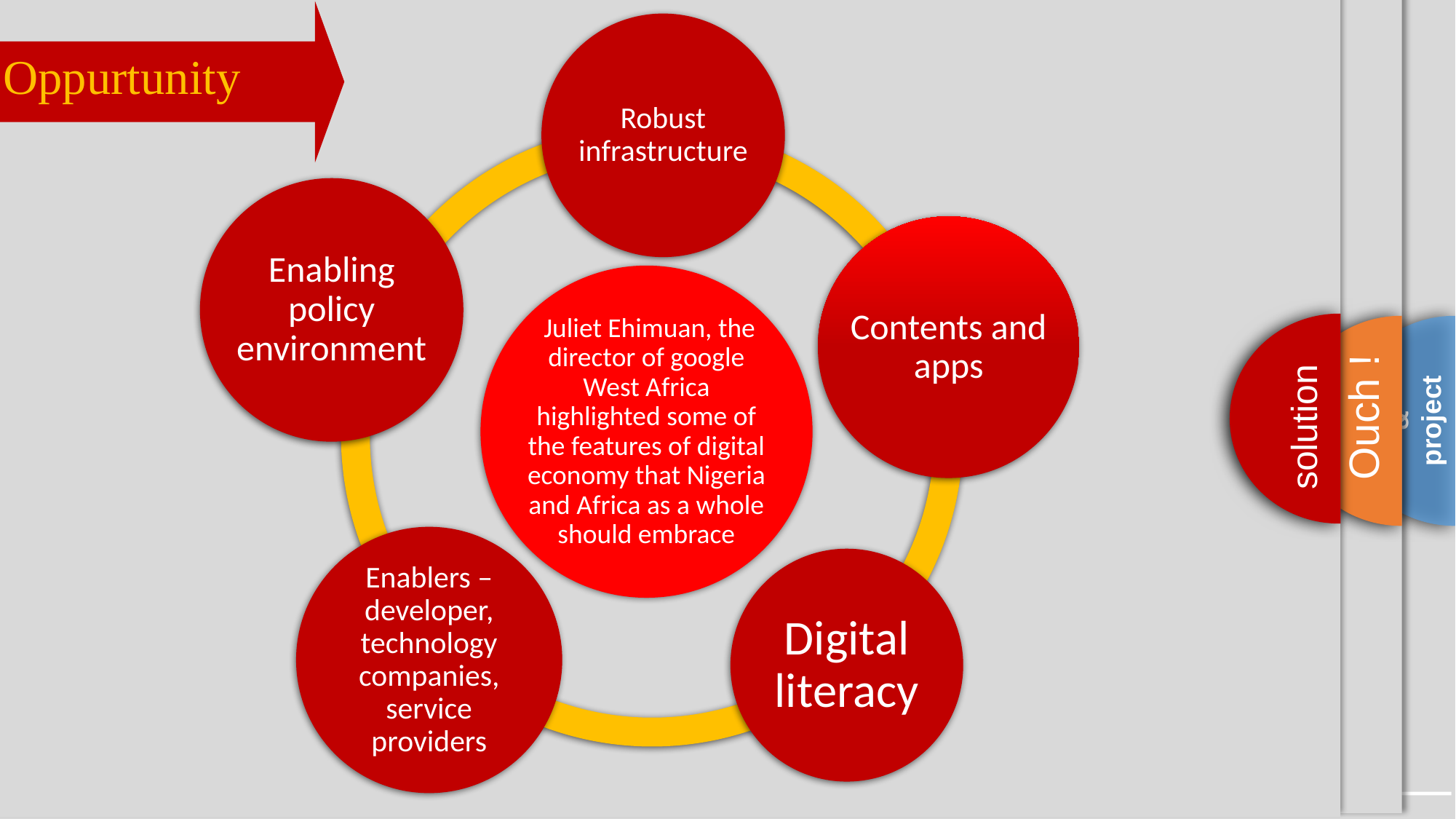

Oppurtunity
Robust infrastructure

Enabling policy environment
Contents and apps
 Juliet Ehimuan, the director of google West Africa highlighted some of the features of digital economy that Nigeria and Africa as a whole should embrace
Enablers – developer, technology companies, service providers
Digital literacy
TEAM ESSENCE
Project Title:
 Unemployment & Job creation
Project Name:
WorkForce

Ouch !

Benefit
solution
process
Team
&
project
Our
aim

Team Members
Igho powell Oghenetega (Project Manager)
Koyenikan Esther (Business Analyst)
Omolaye Clement (Developer)
Osinaike Gbemilekke (Developer)